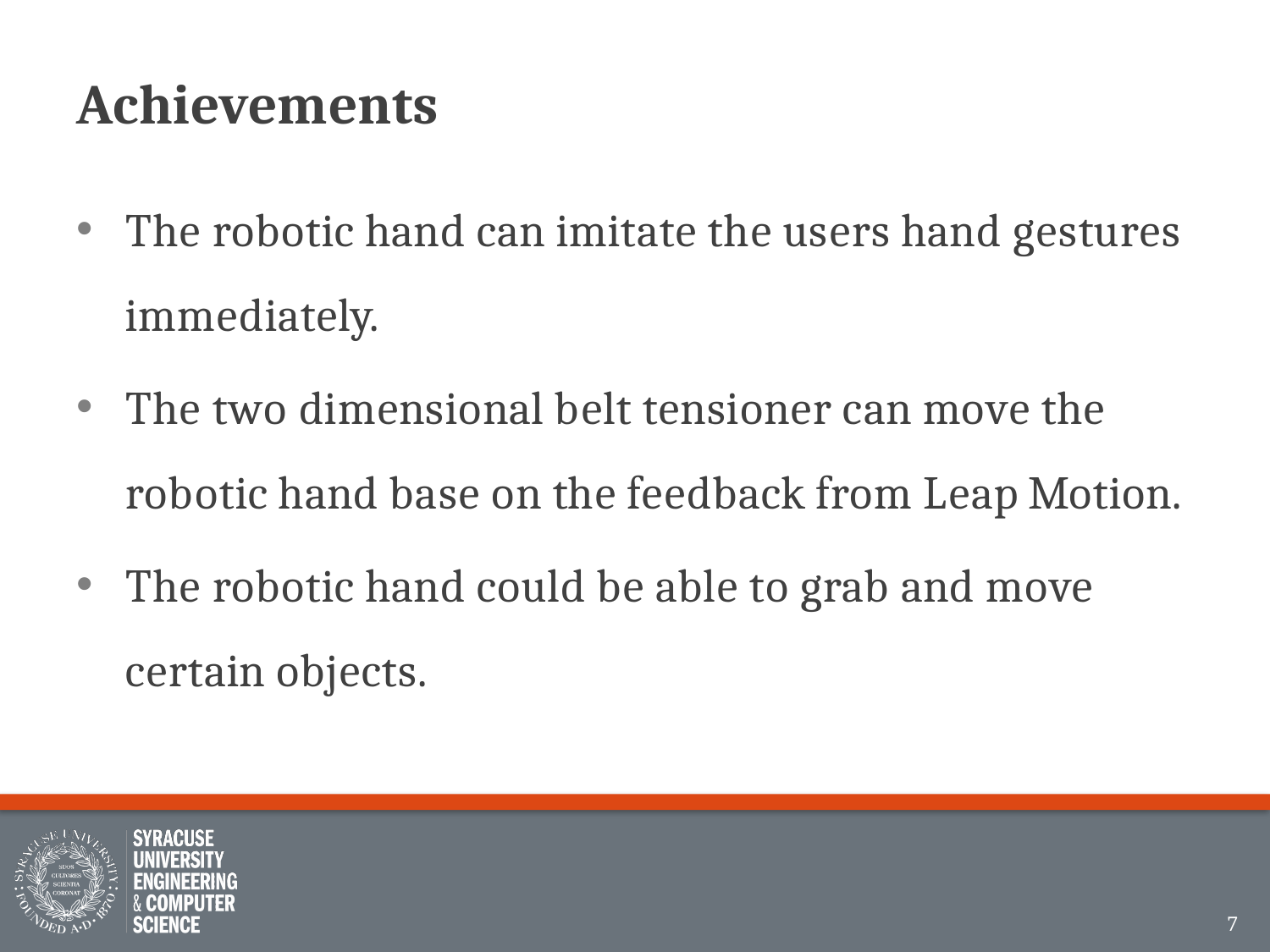

# Achievements
The robotic hand can imitate the users hand gestures immediately.
The two dimensional belt tensioner can move the robotic hand base on the feedback from Leap Motion.
The robotic hand could be able to grab and move certain objects.
7